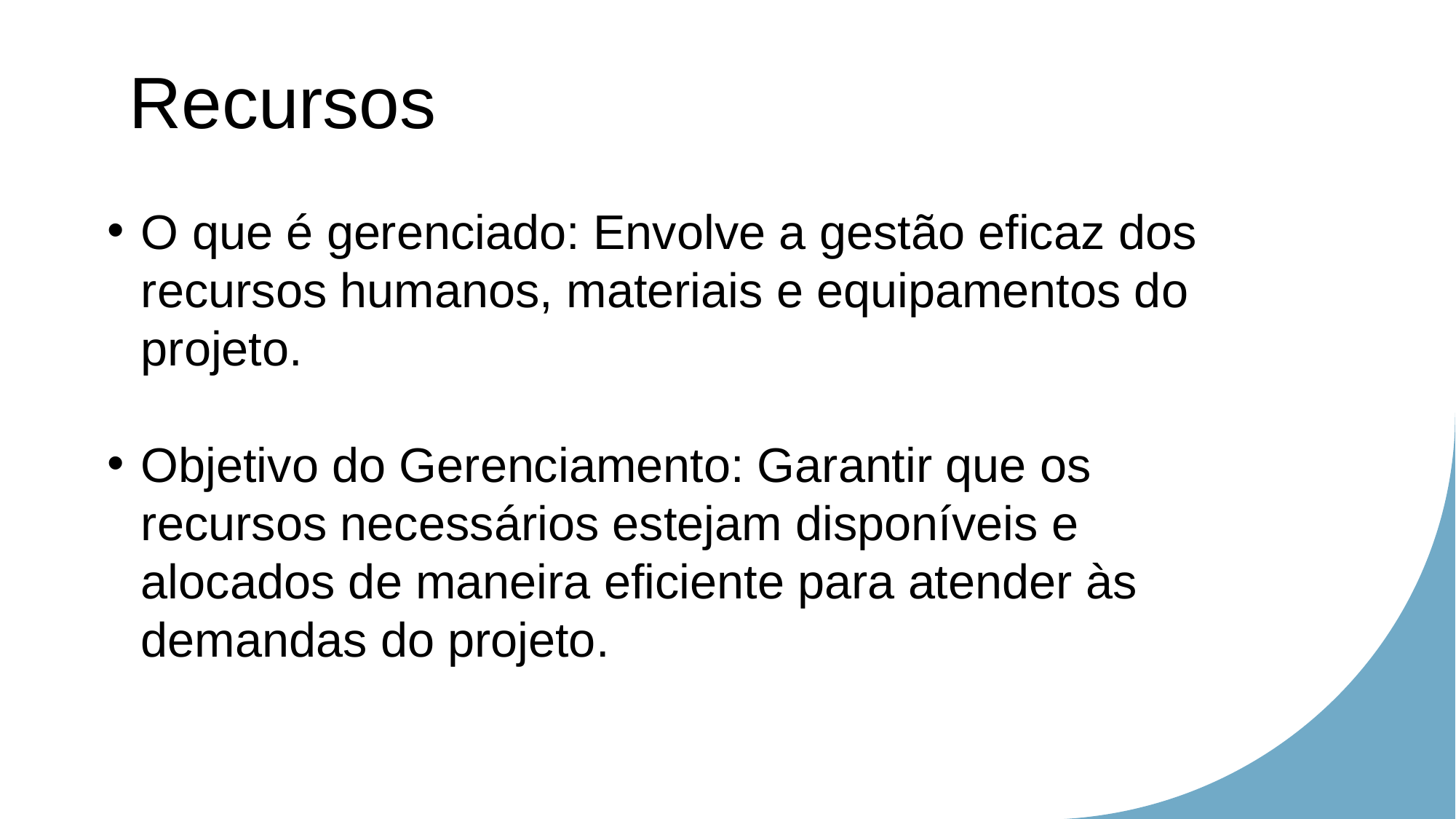

Qualidade
Partes Interessadas
Escopo
Aquisições
Recursos
O que é gerenciado: Envolve a gestão eficaz dos recursos humanos, materiais e equipamentos do projeto.

Objetivo do Gerenciamento: Garantir que os recursos necessários estejam disponíveis e alocados de maneira eficiente para atender às demandas do projeto.
Cronograma
Custos
Riscos
Comunicação
Integração